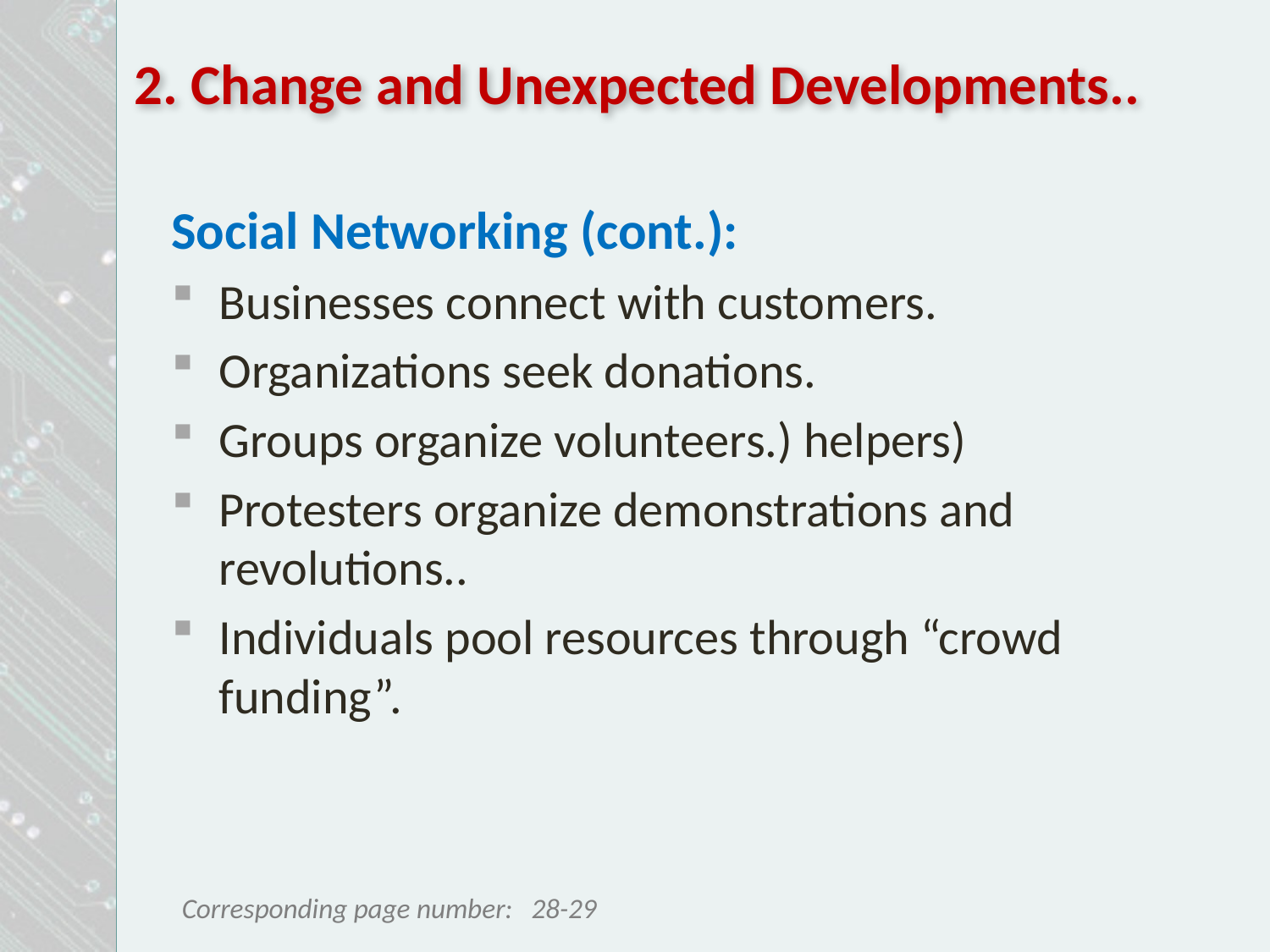

2. Change and Unexpected Developments..
Social Networking (cont.):
Businesses connect with customers.
Organizations seek donations.
Groups organize volunteers.) helpers)
Protesters organize demonstrations and revolutions..
Individuals pool resources through “crowd funding”.
28-29